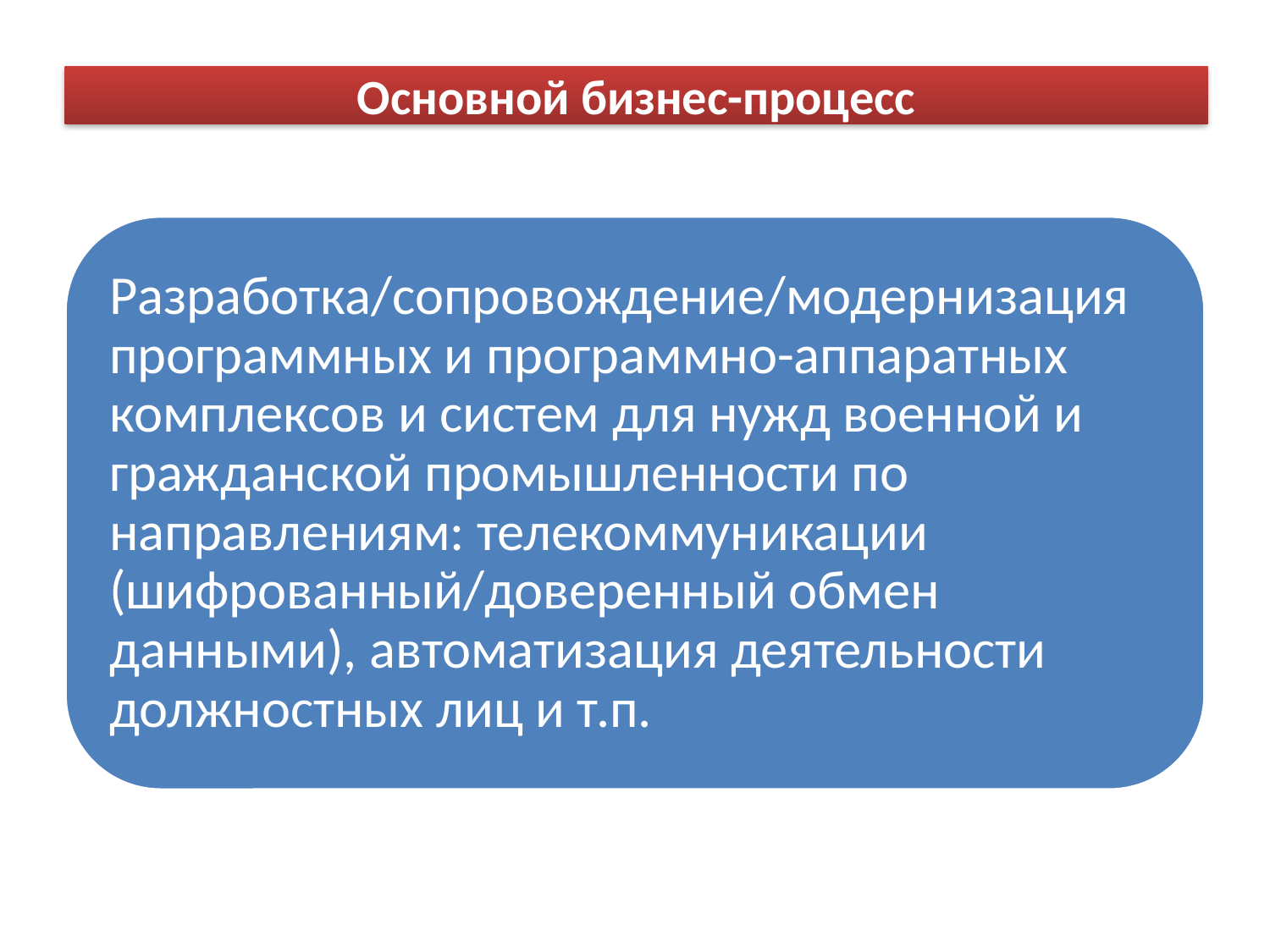

Основной бизнес-процесс
Разработка/сопровождение/модернизация программных и программно-аппаратных комплексов и систем для нужд военной и гражданской промышленности по направлениям: телекоммуникации (шифрованный/доверенный обмен данными), автоматизация деятельности должностных лиц и т.п.